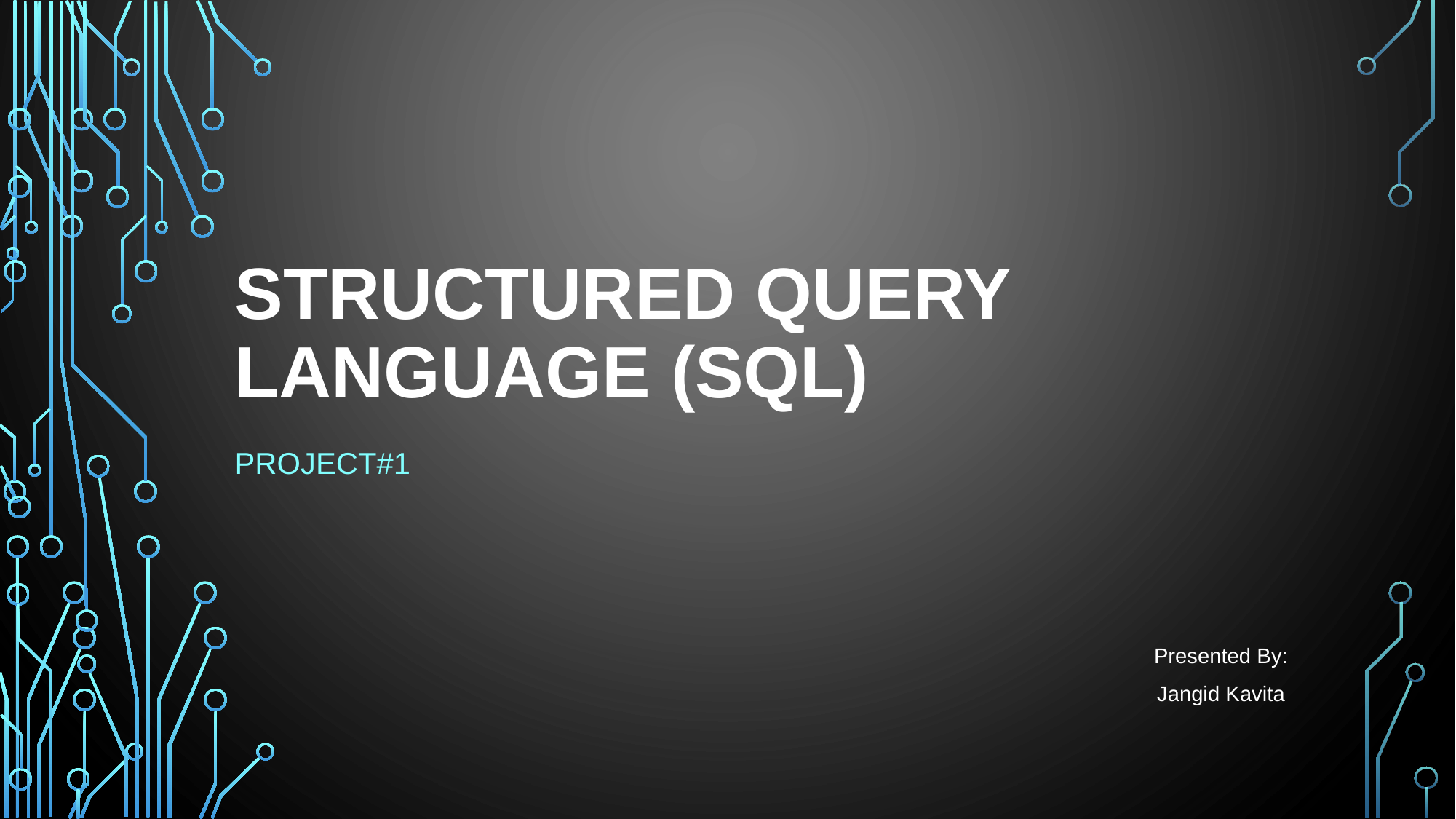

# Structured Query Language (SQL)
Project#1
Presented By:
Jangid Kavita